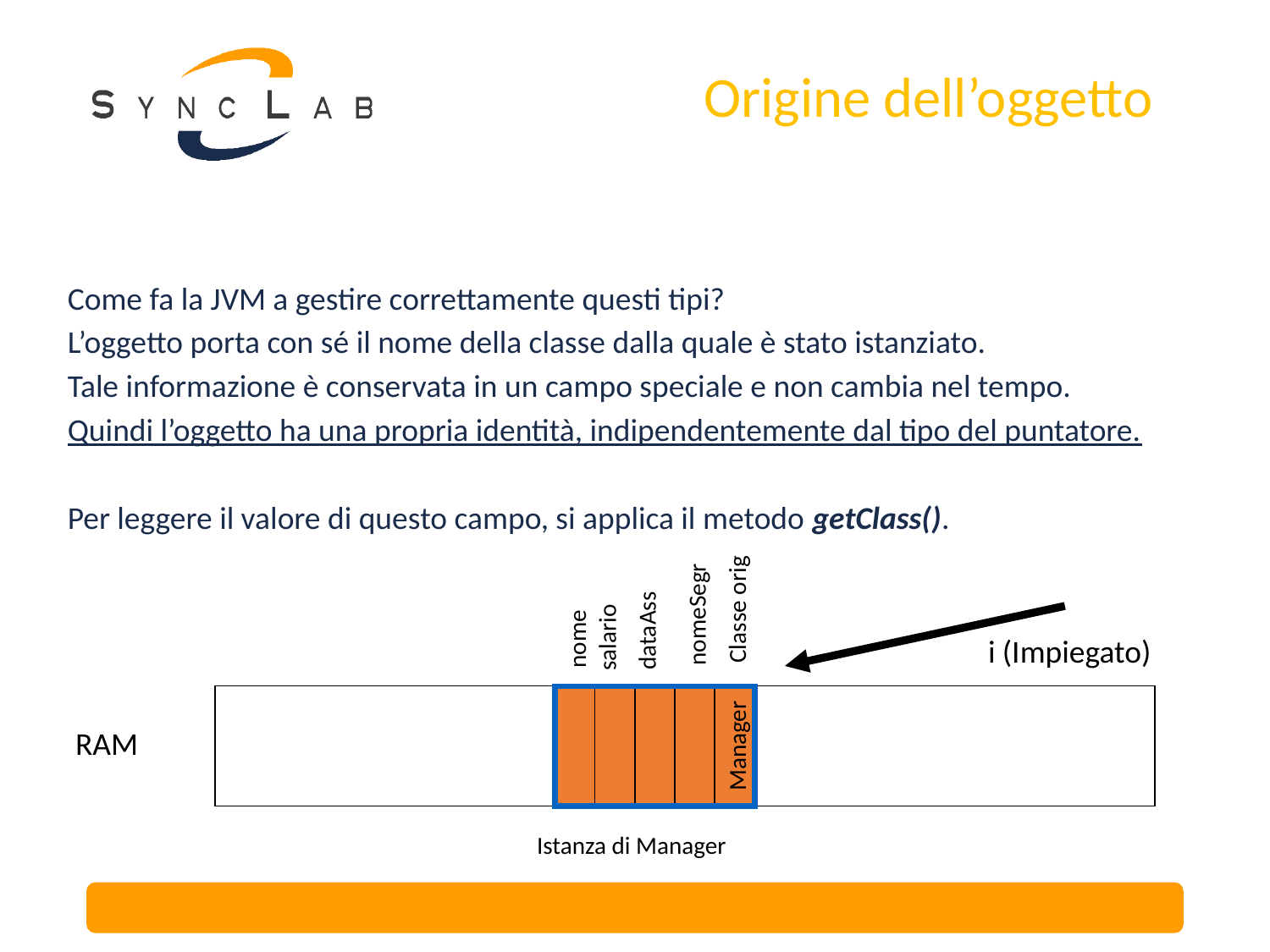

# Origine dell’oggetto
Come fa la JVM a gestire correttamente questi tipi?
L’oggetto porta con sé il nome della classe dalla quale è stato istanziato.
Tale informazione è conservata in un campo speciale e non cambia nel tempo.
Quindi l’oggetto ha una propria identità, indipendentemente dal tipo del puntatore.

Per leggere il valore di questo campo, si applica il metodo getClass().

Classe orig
nomeSegr

dataAss
salario
nome
i (Impiegato)

RAM
Manager
Istanza di Manager